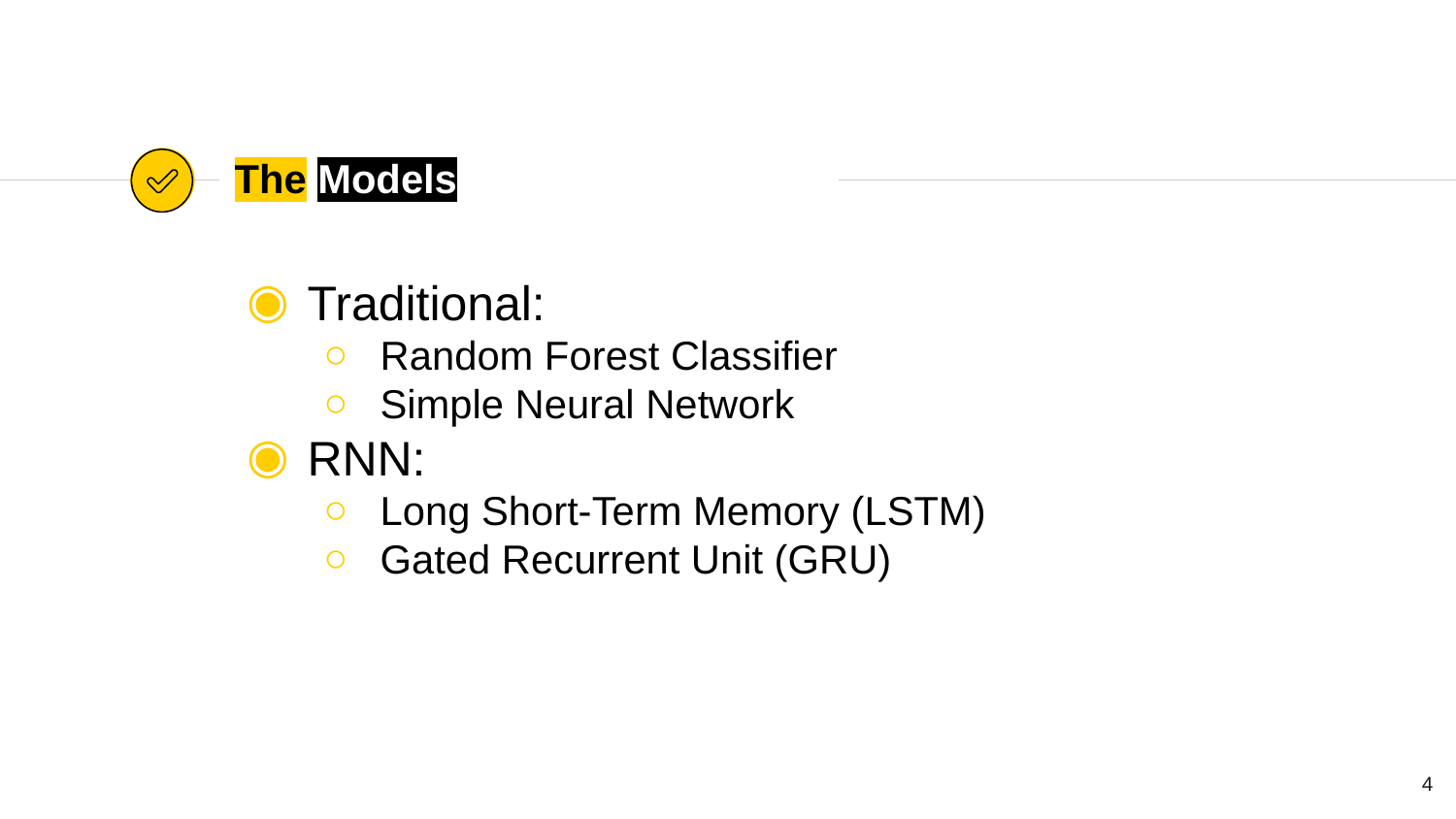

# The Models

Traditional:
Random Forest Classifier
Simple Neural Network
RNN:
Long Short-Term Memory (LSTM)
Gated Recurrent Unit (GRU)
4